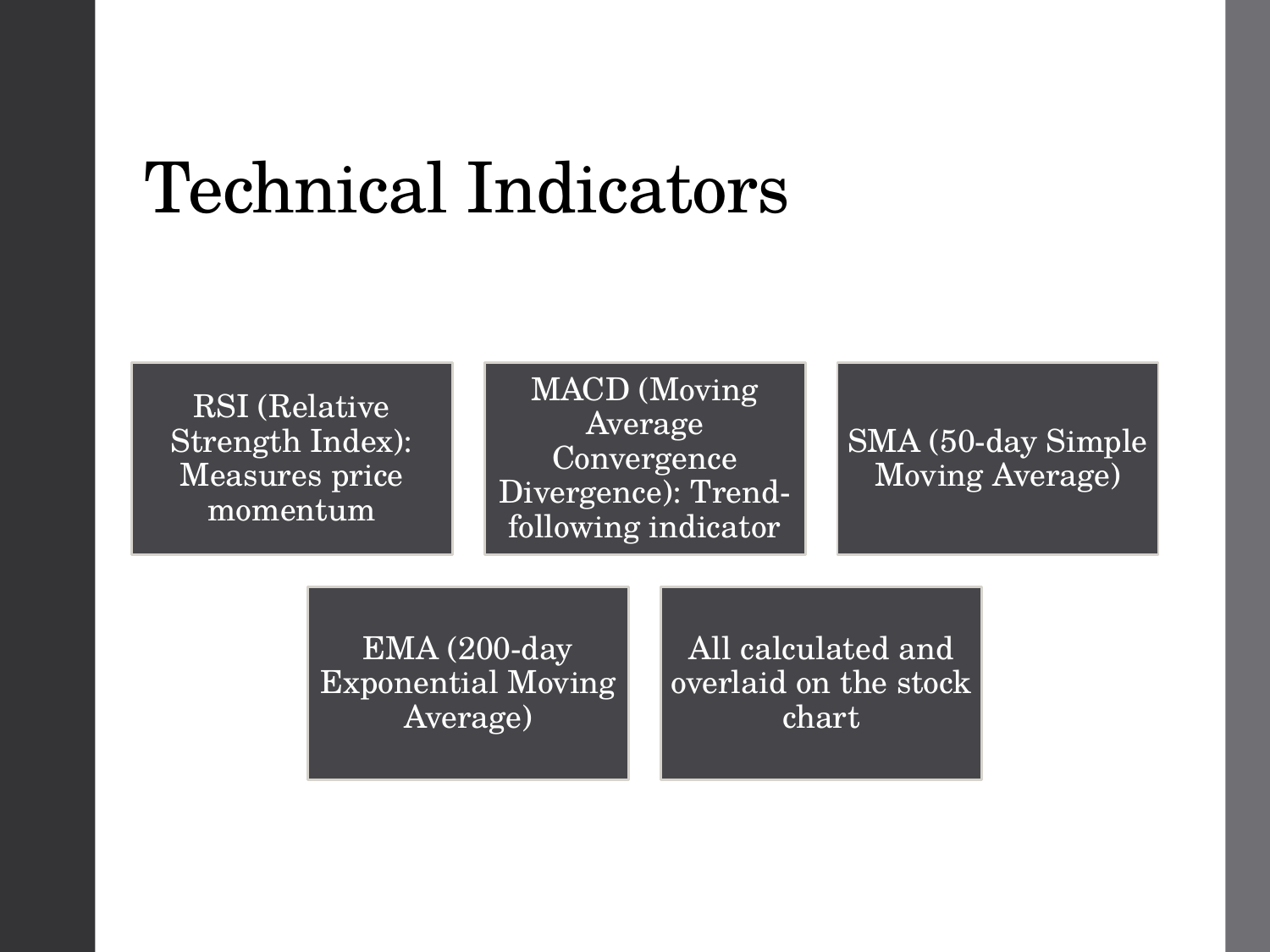

# Technical Indicators
RSI (Relative Strength Index): Measures price momentum
MACD (Moving Average Convergence Divergence): Trend-following indicator
SMA (50-day Simple Moving Average)
EMA (200-day Exponential Moving Average)
All calculated and overlaid on the stock chart